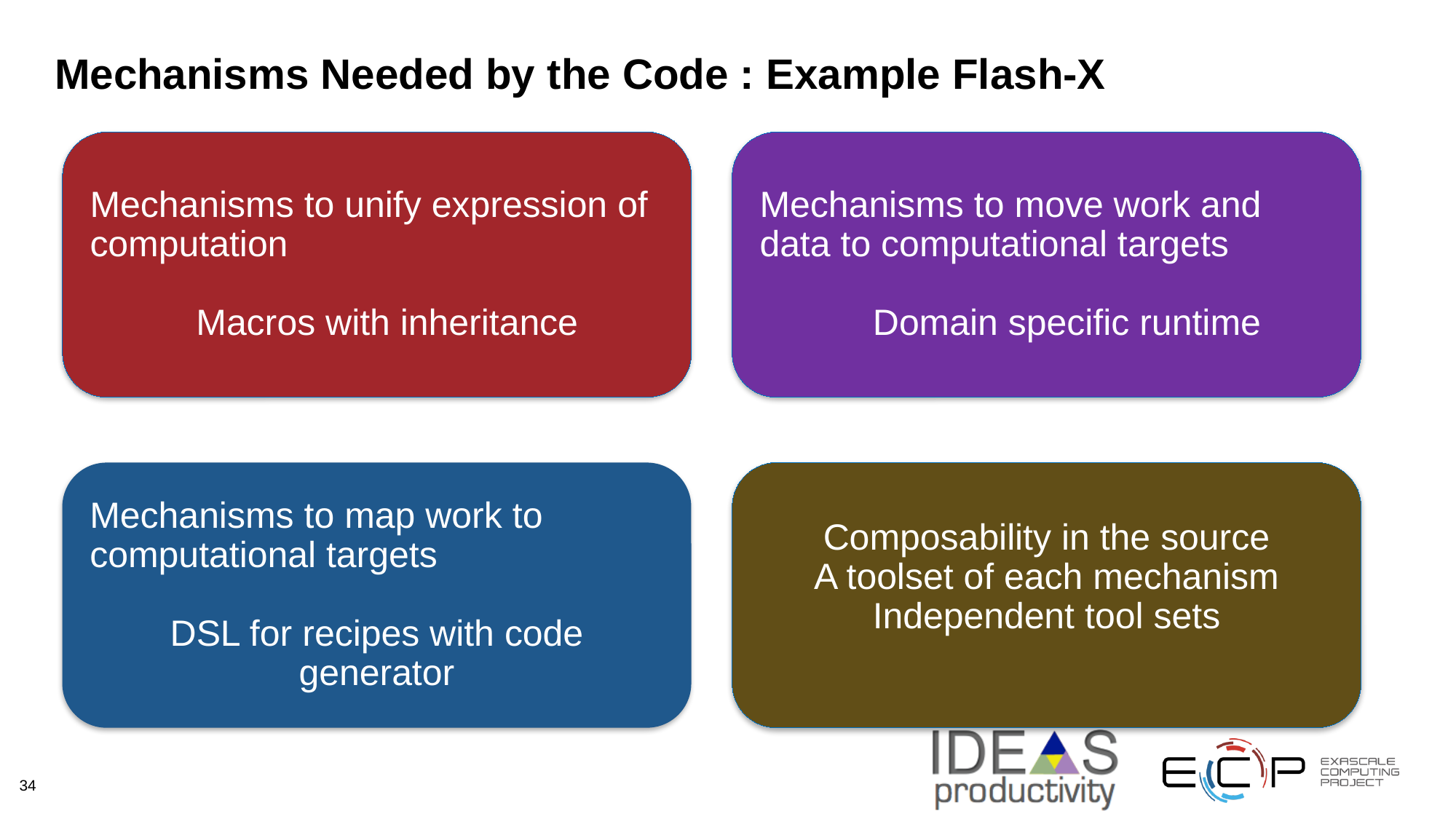

# Mechanisms Needed by the Code : Example Flash-X
Mechanisms to unify expression of computation

   Macros with inheritance
Mechanisms to move work and data to computational targets

    Domain specific runtime
Mechanisms to map work to computational targets

DSL for recipes with code generator

Composability in the source
A toolset of each mechanism
Independent tool sets